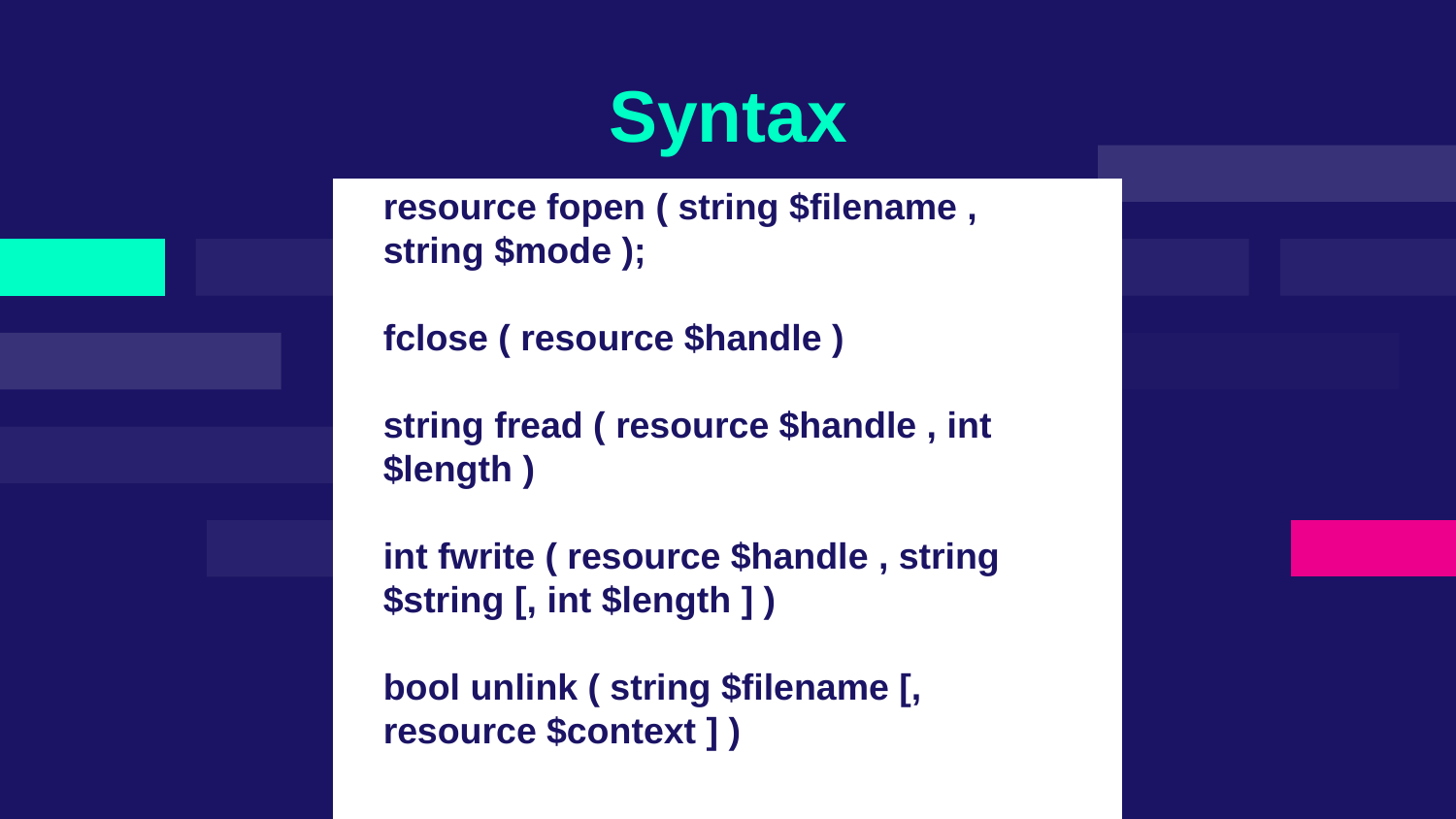

# Syntax
resource fopen ( string $filename , string $mode );

fclose ( resource $handle )

string fread ( resource $handle , int $length )

int fwrite ( resource $handle , string $string [, int $length ] )

bool unlink ( string $filename [, resource $context ] )